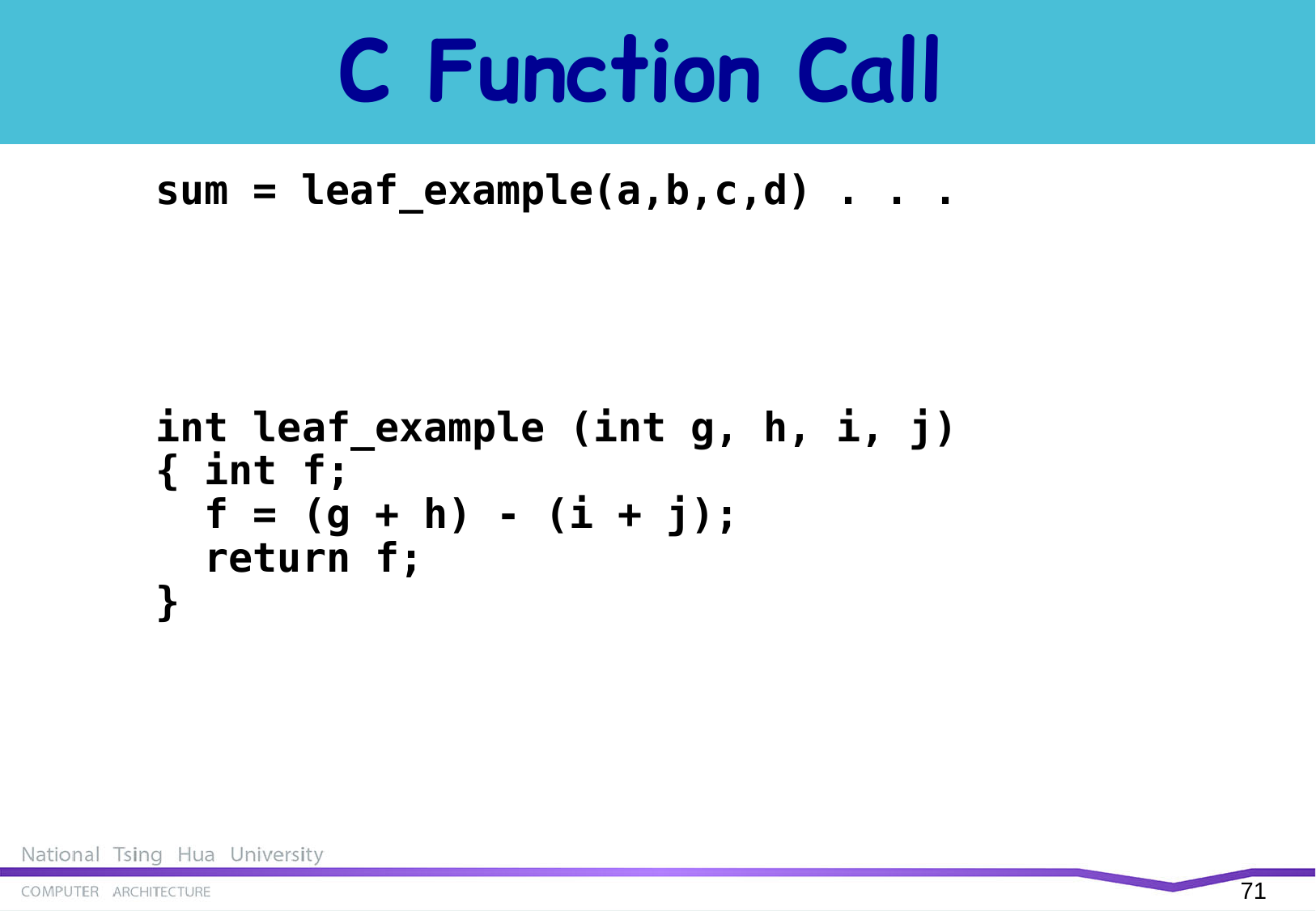

# C Function Call
	sum = leaf_example(a,b,c,d) . . .

int leaf_example (int g, h, i, j)
{ int f;
  f = (g + h) - (i + j);
  return f;
}

71